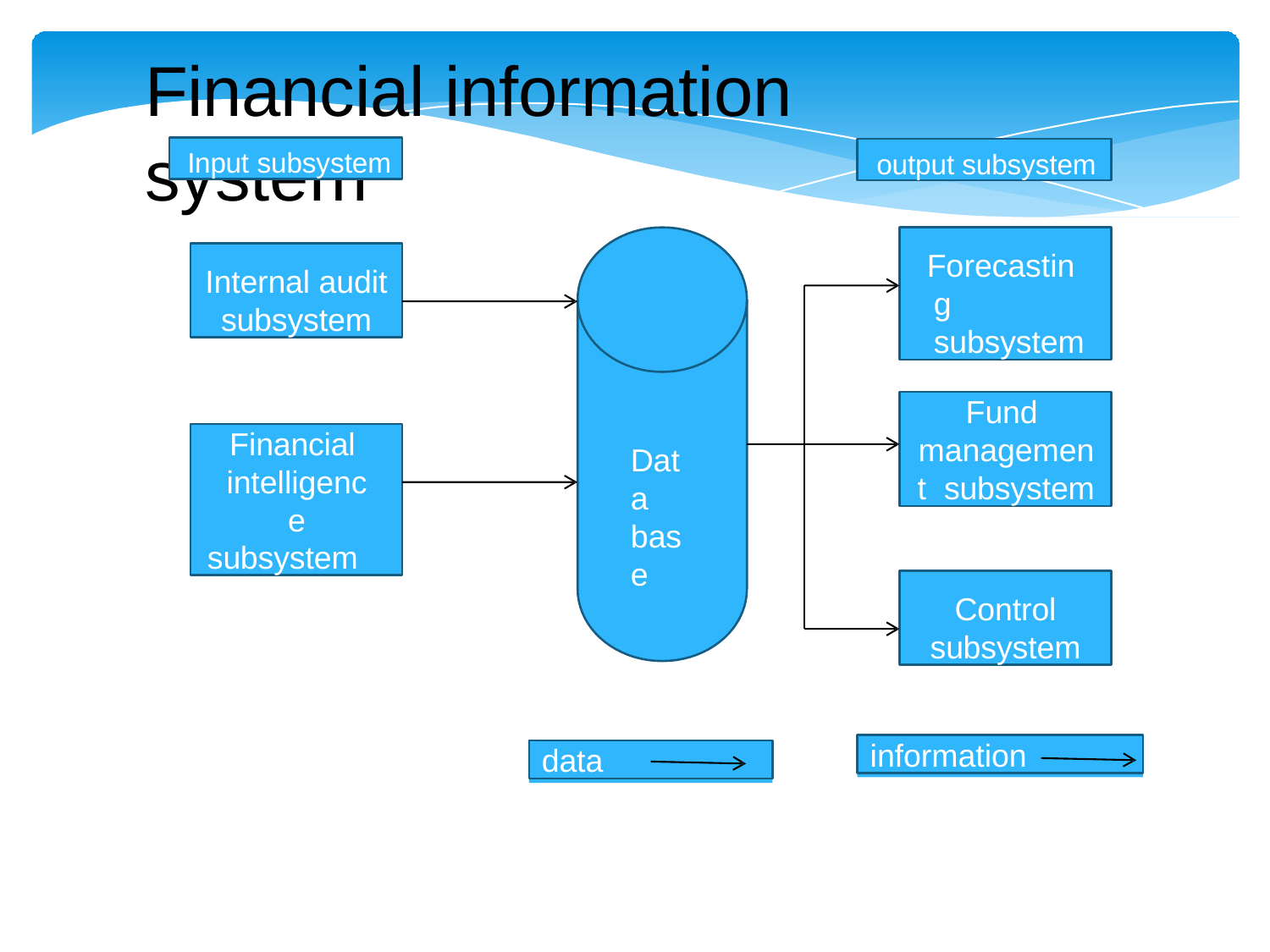

# Financial information system
Input subsystem
output subsystem

Forecasting  subsystem
Internal audit
subsystem

Fund  management  subsystem
Financial  intelligence
subsystem

Data
base

Control
subsystem

information

data